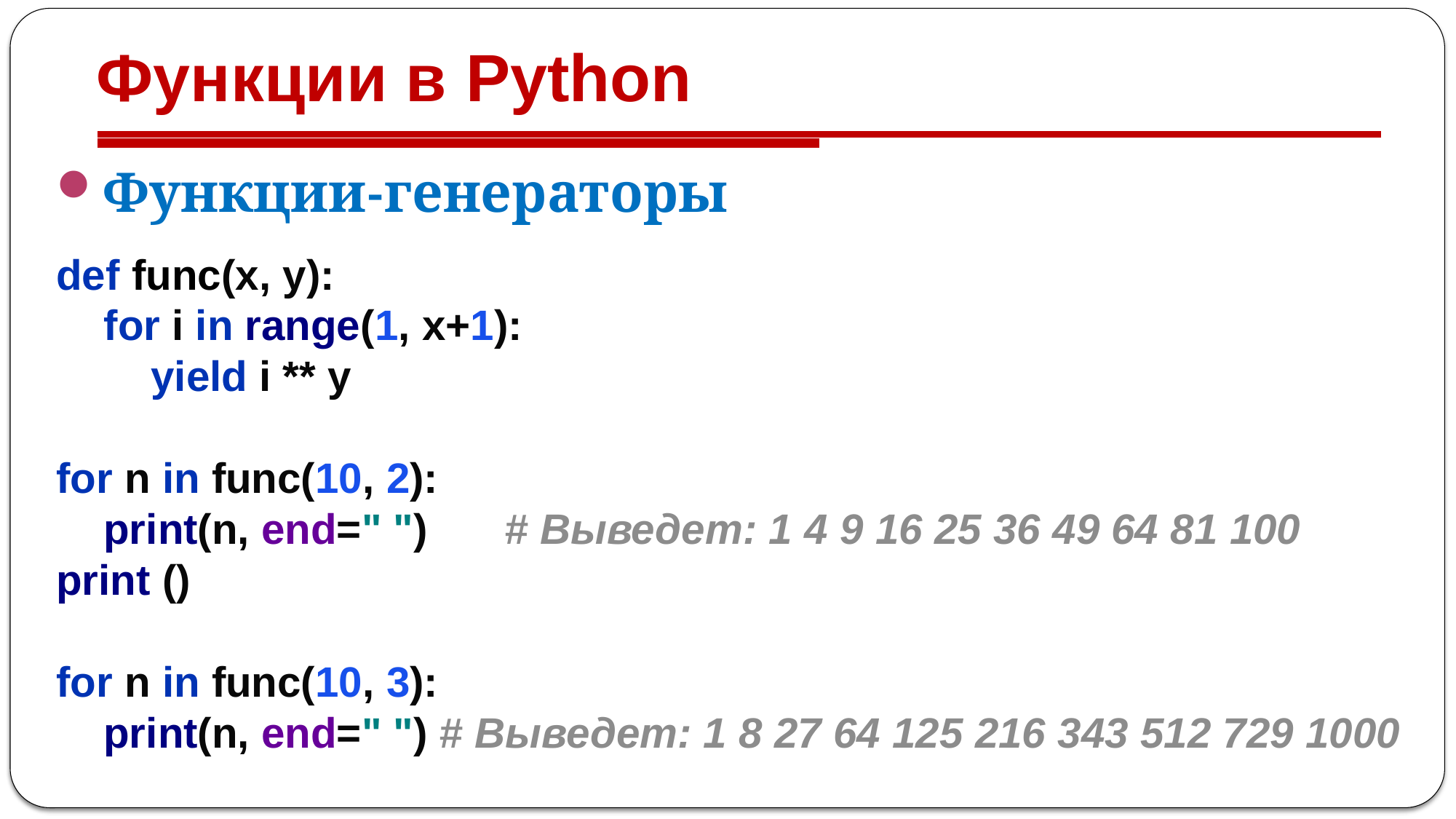

# Функции в Python
Функции-генераторы

def func(x, у):
    for i in range(1, x+1):
        yield i ** у
for n in func(10, 2):
    print(n, end=" ") 	 # Выведет: 1 4 9 16 25 36 49 64 81 100
print ()
for n in func(10, 3):
    print(n, end=" ") # Выведет: 1 8 27 64 125 216 343 512 729 1000